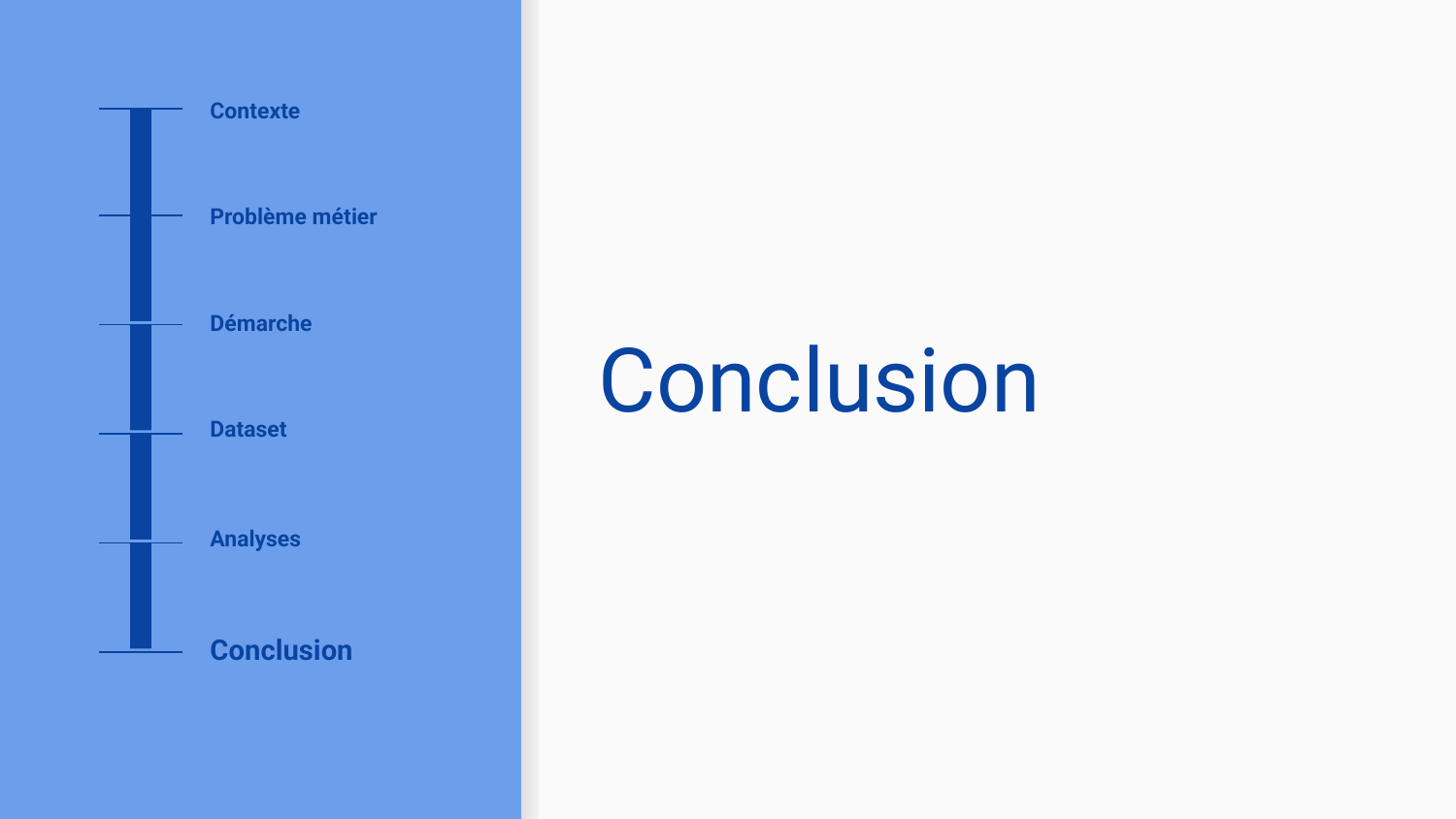

Contexte

Problème métier

Démarche
Conclusion

Dataset

Analyses

Conclusion